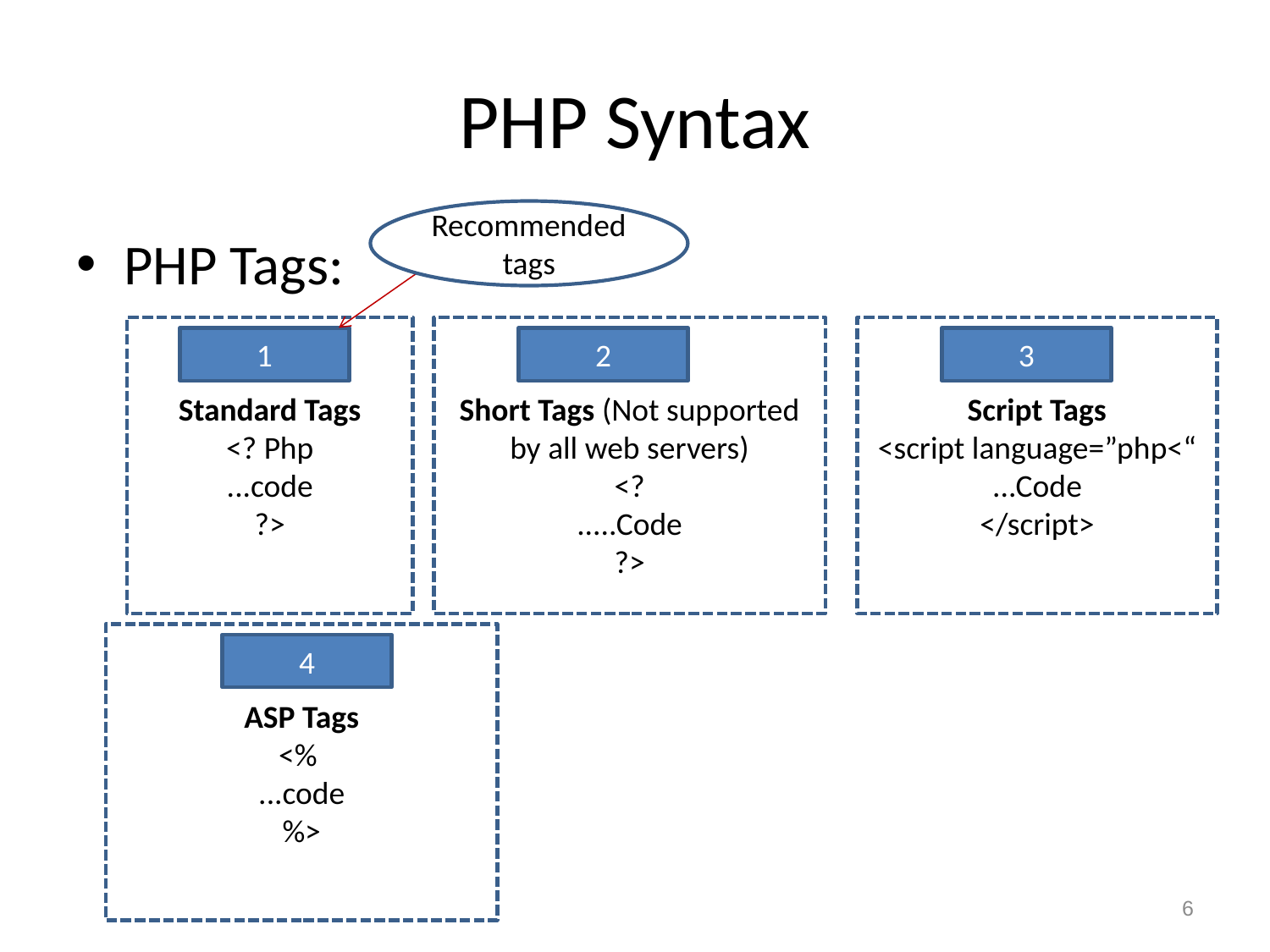

# PHP Syntax
Recommended tags
PHP Tags:
Standard Tags
<? Php
...code
?>

Short Tags (Not supported by all web servers)
<?
.....Code
?>
Script Tags
<script language=”php<“
...Code
</script>
1
2
3
ASP Tags
<%
...code
%>
4
6